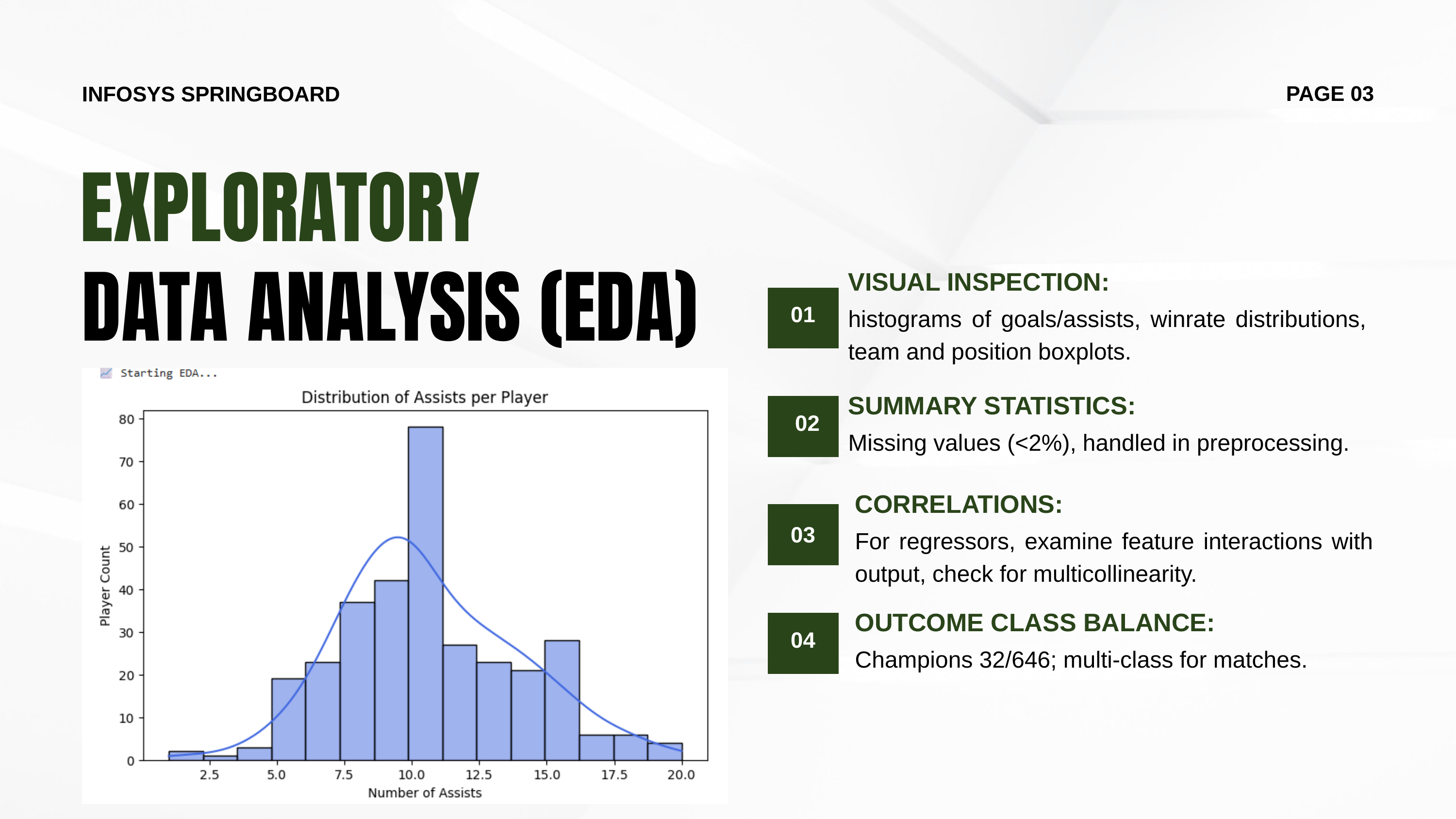

PAGE 03
INFOSYS SPRINGBOARD
EXPLORATORY
DATA ANALYSIS (EDA)
VISUAL INSPECTION:

histograms of goals/assists, winrate distributions, team and position boxplots.
01

SUMMARY STATISTICS:
02
Missing values (<2%), handled in preprocessing.
CORRELATIONS:

For regressors, examine feature interactions with output, check for multicollinearity.
03

OUTCOME CLASS BALANCE:
04
Champions 32/646; multi-class for matches.